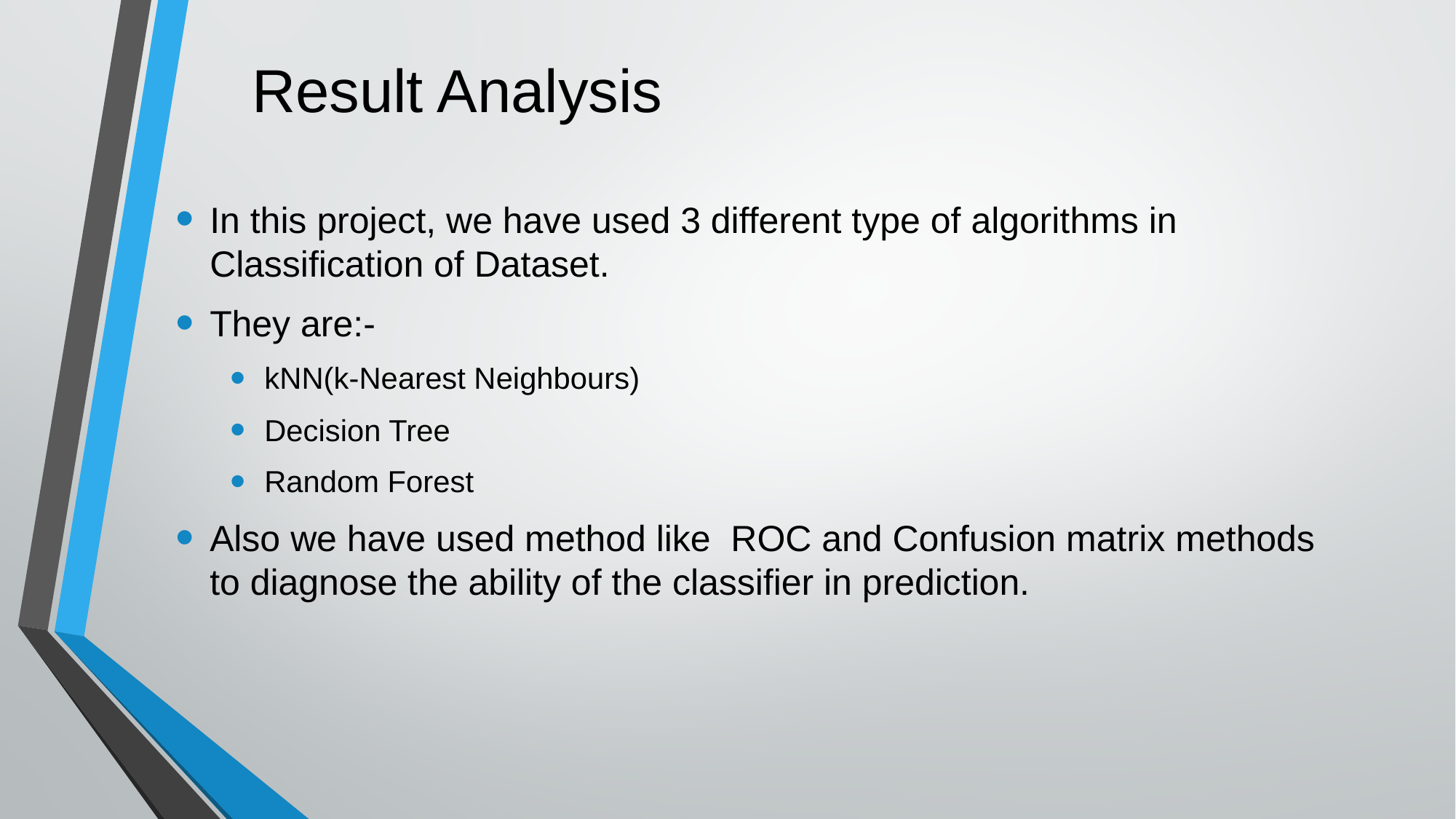

# Result Analysis
In this project, we have used 3 different type of algorithms in Classification of Dataset.
They are:-
kNN(k-Nearest Neighbours)
Decision Tree
Random Forest
Also we have used method like  ROC and Confusion matrix methods to diagnose the ability of the classifier in prediction.